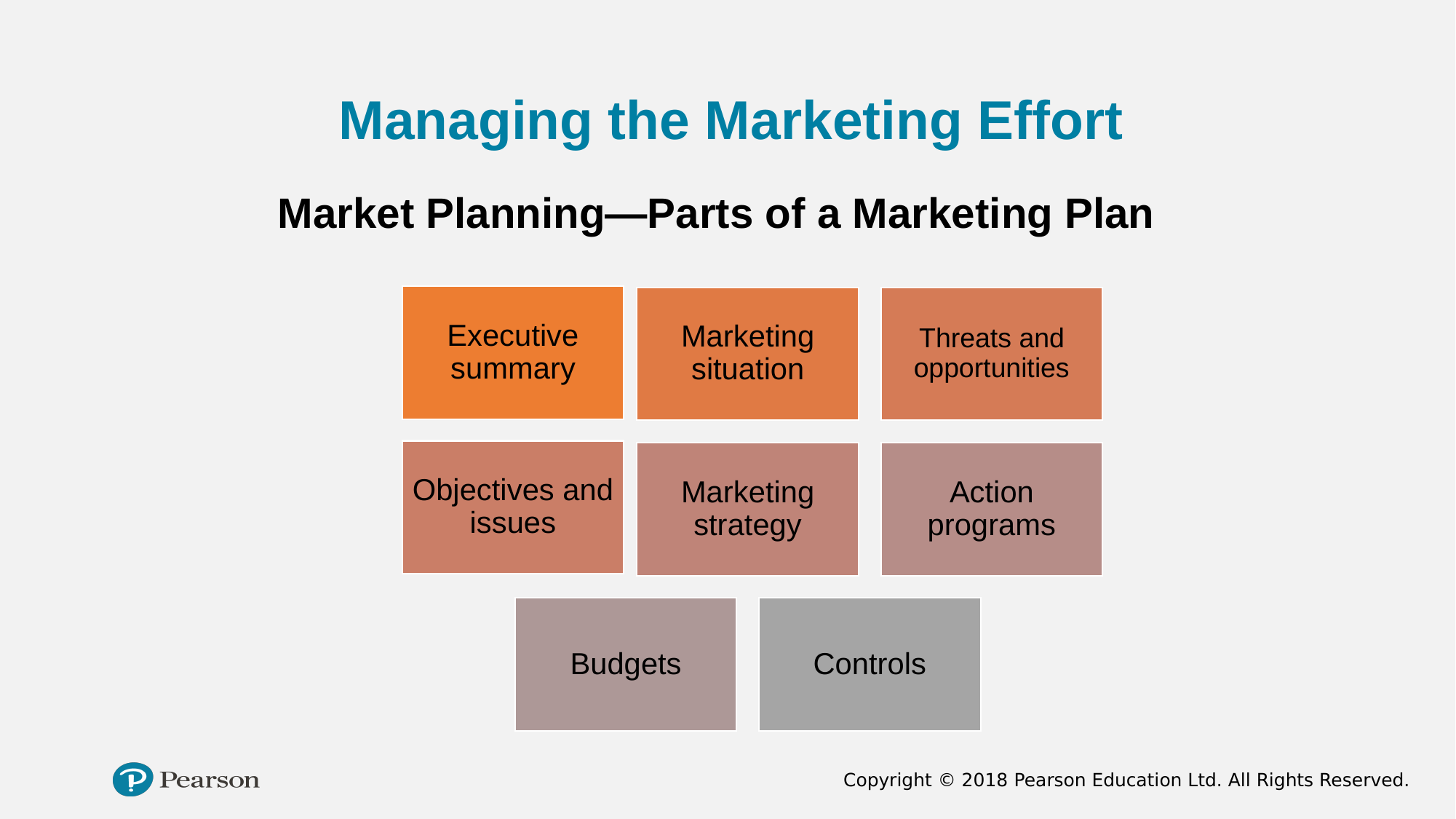

# Managing the Marketing Effort
Market Planning—Parts of a Marketing Plan
Executive summary
Marketing situation
Threats and opportunities
Objectives and issues
Marketing strategy
Action programs
Budgets
Controls